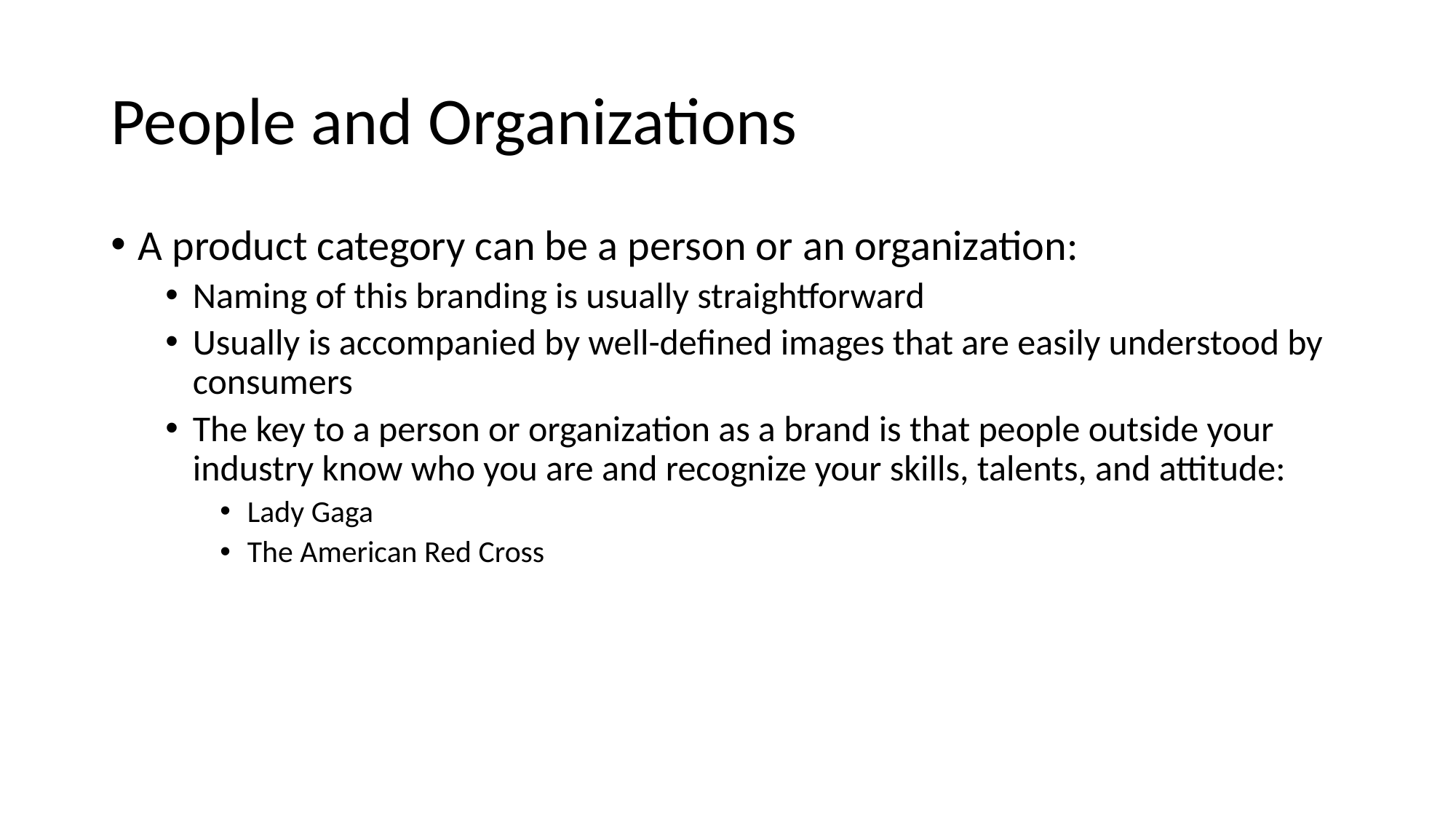

# People and Organizations
A product category can be a person or an organization:
Naming of this branding is usually straightforward
Usually is accompanied by well-defined images that are easily understood by consumers
The key to a person or organization as a brand is that people outside your industry know who you are and recognize your skills, talents, and attitude:
Lady Gaga
The American Red Cross